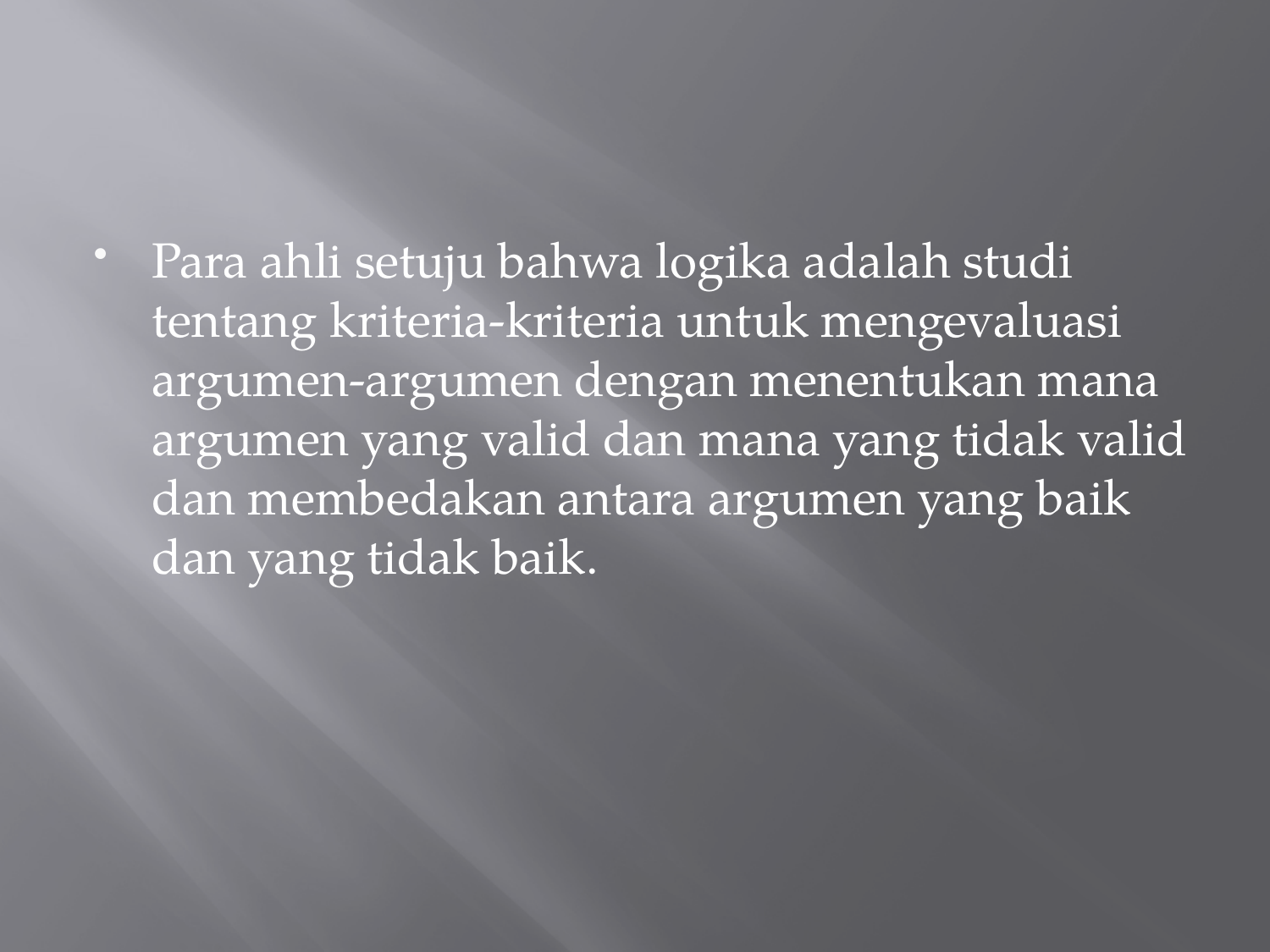

#
Para ahli setuju bahwa logika adalah studi tentang kriteria-kriteria untuk mengevaluasi argumen-argumen dengan menentukan mana argumen yang valid dan mana yang tidak valid dan membedakan antara argumen yang baik dan yang tidak baik.